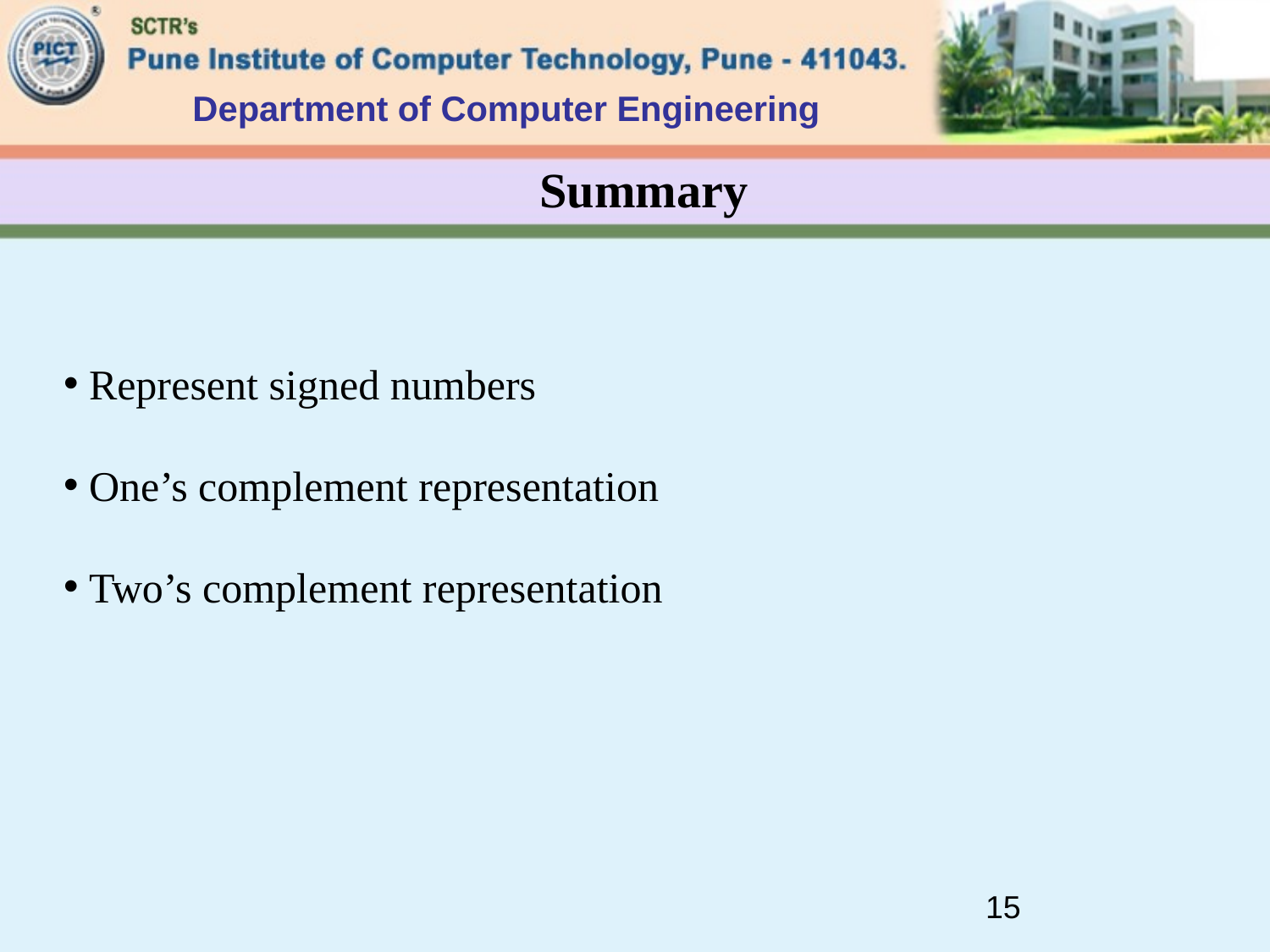

Department of Computer Engineering
# Summary

 Represent signed numbers

 One’s complement representation

 Two’s complement representation
15